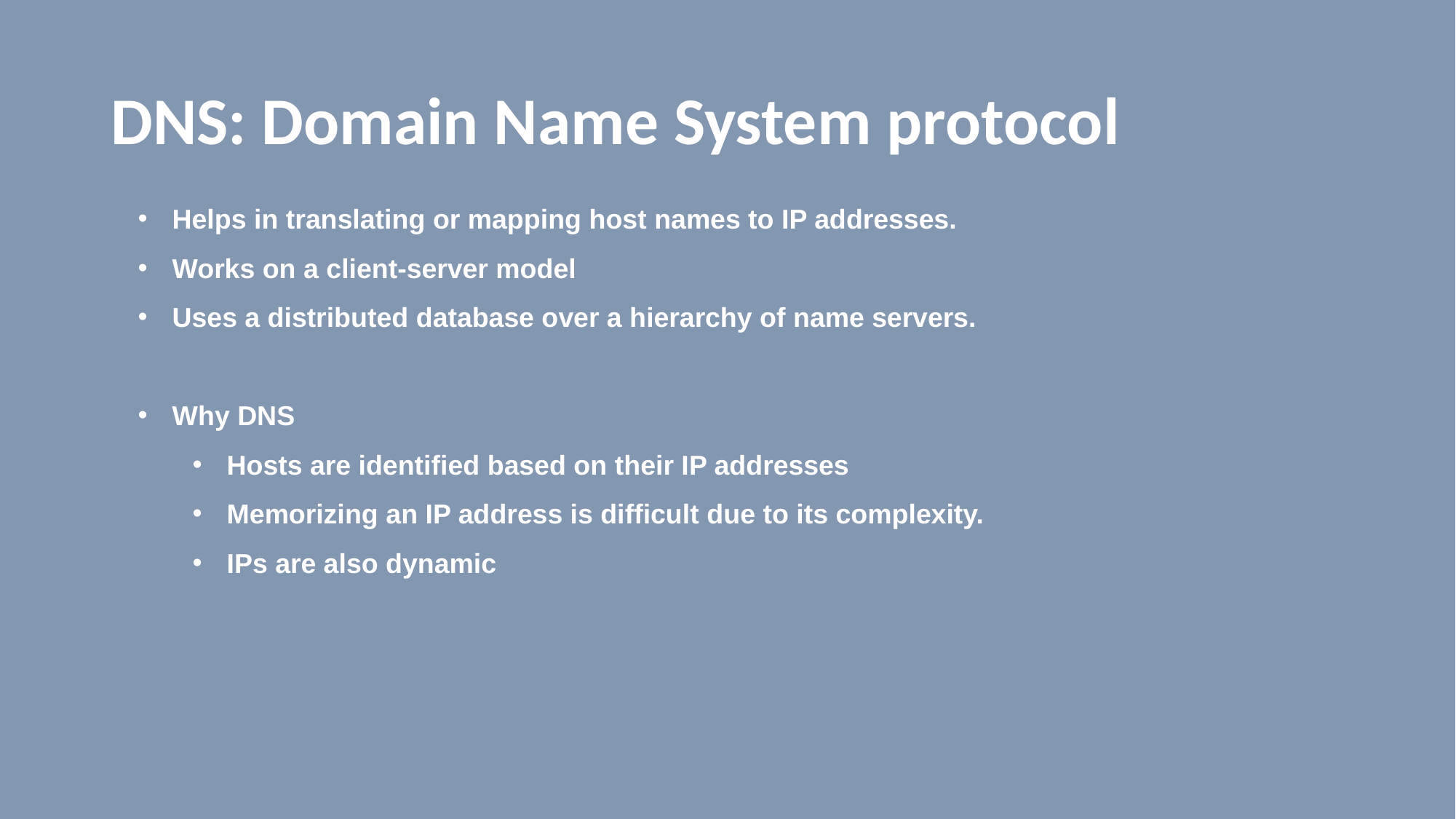

# DNS: Domain Name System protocol
Helps in translating or mapping host names to IP addresses.
Works on a client-server model
Uses a distributed database over a hierarchy of name servers.

Why DNS
Hosts are identified based on their IP addresses
Memorizing an IP address is difficult due to its complexity.
IPs are also dynamic